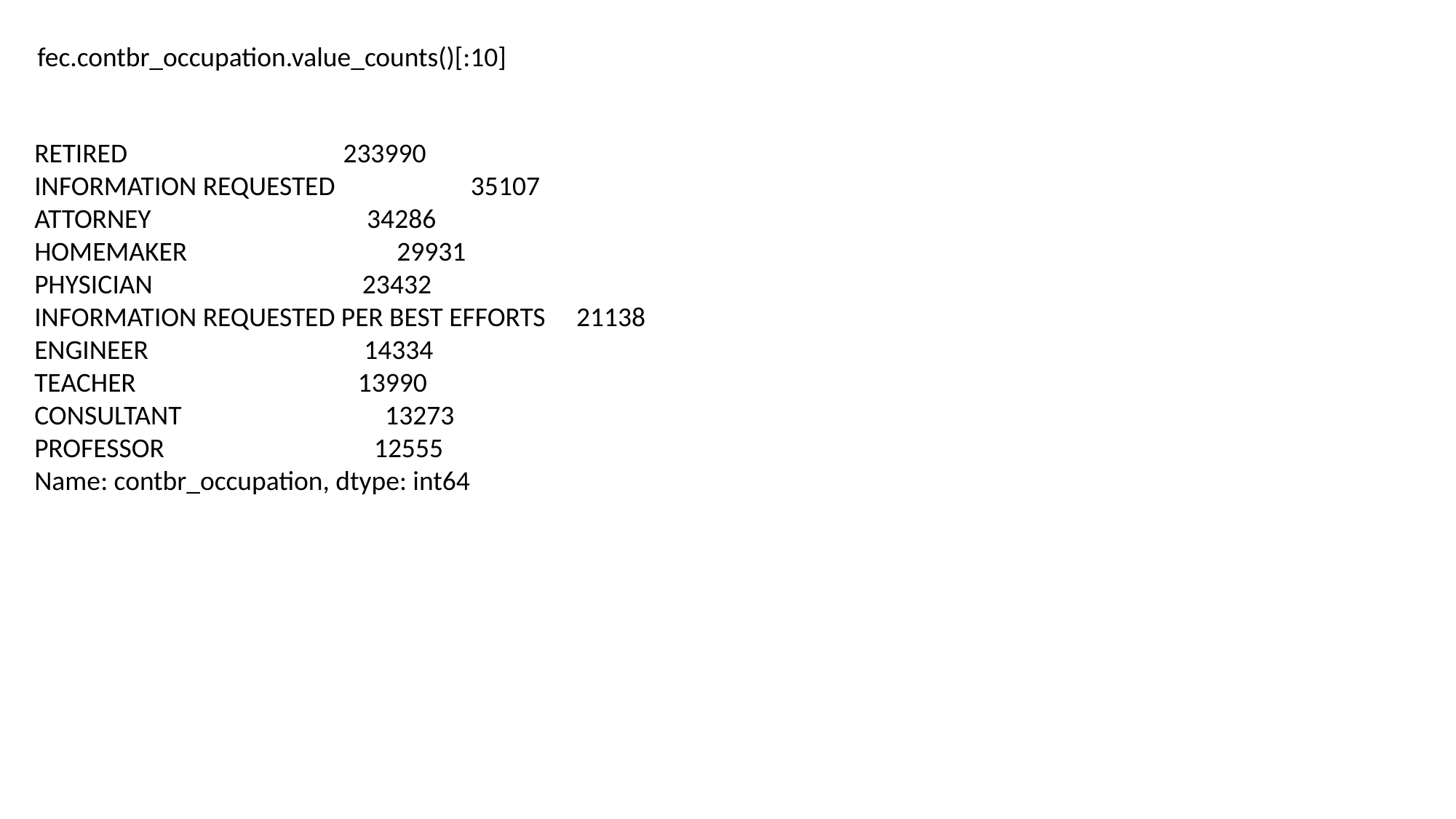

fec.contbr_occupation.value_counts()[:10]
RETIRED                                   233990
INFORMATION REQUESTED                      35107
ATTORNEY                                   34286
HOMEMAKER                                  29931
PHYSICIAN                                  23432
INFORMATION REQUESTED PER BEST EFFORTS     21138
ENGINEER                                   14334
TEACHER                                    13990
CONSULTANT                                 13273
PROFESSOR                                  12555
Name: contbr_occupation, dtype: int64